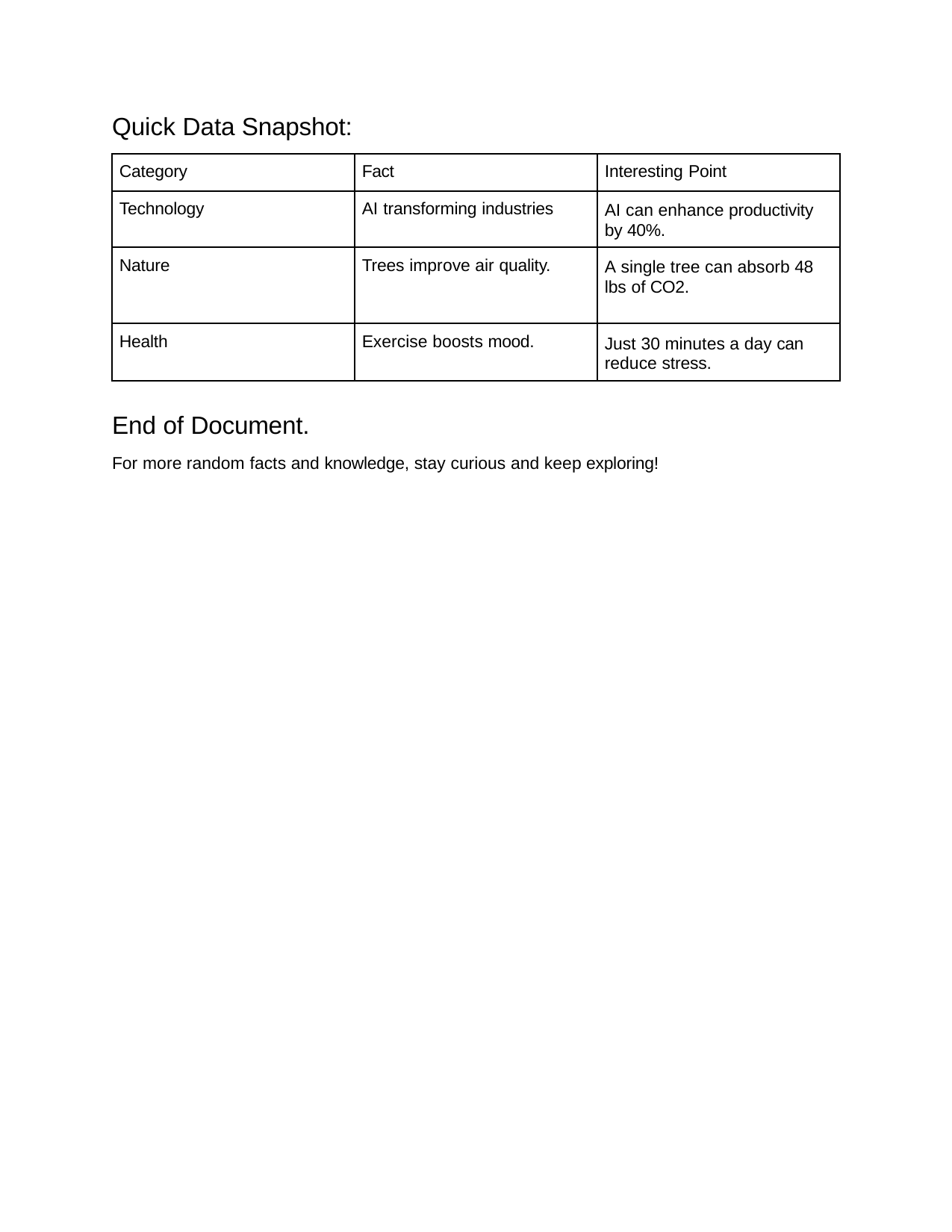

Quick Data Snapshot:
| Category | Fact | Interesting Point |
| --- | --- | --- |
| Technology | AI transforming industries | AI can enhance productivity by 40%. |
| Nature | Trees improve air quality. | A single tree can absorb 48 lbs of CO2. |
| Health | Exercise boosts mood. | Just 30 minutes a day can reduce stress. |
End of Document.
For more random facts and knowledge, stay curious and keep exploring!